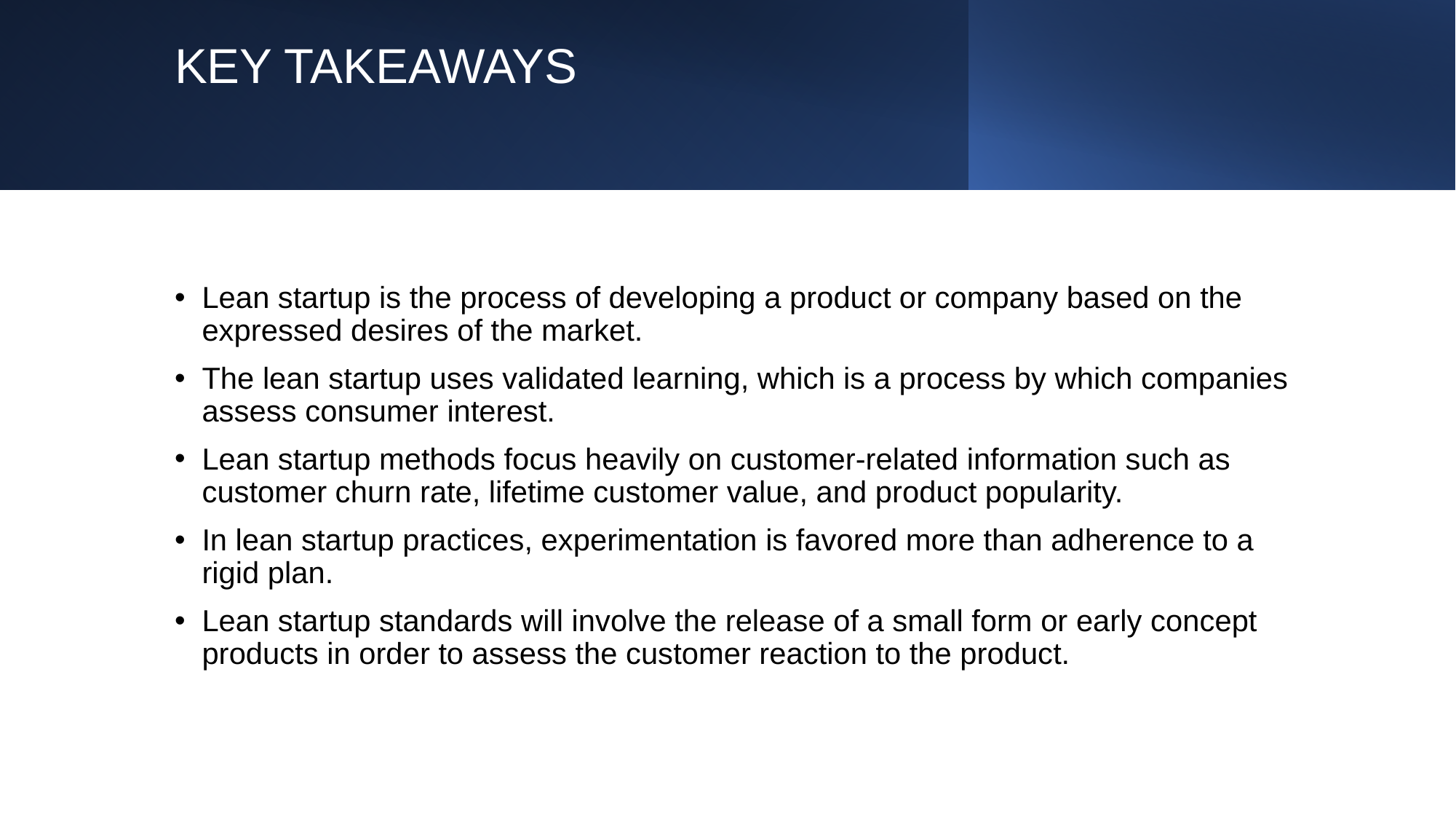

# KEY TAKEAWAYS
Lean startup is the process of developing a product or company based on the expressed desires of the market.
The lean startup uses validated learning, which is a process by which companies assess consumer interest.
Lean startup methods focus heavily on customer-related information such as customer churn rate, lifetime customer value, and product popularity.
In lean startup practices, experimentation is favored more than adherence to a rigid plan.
Lean startup standards will involve the release of a small form or early concept products in order to assess the customer reaction to the product.